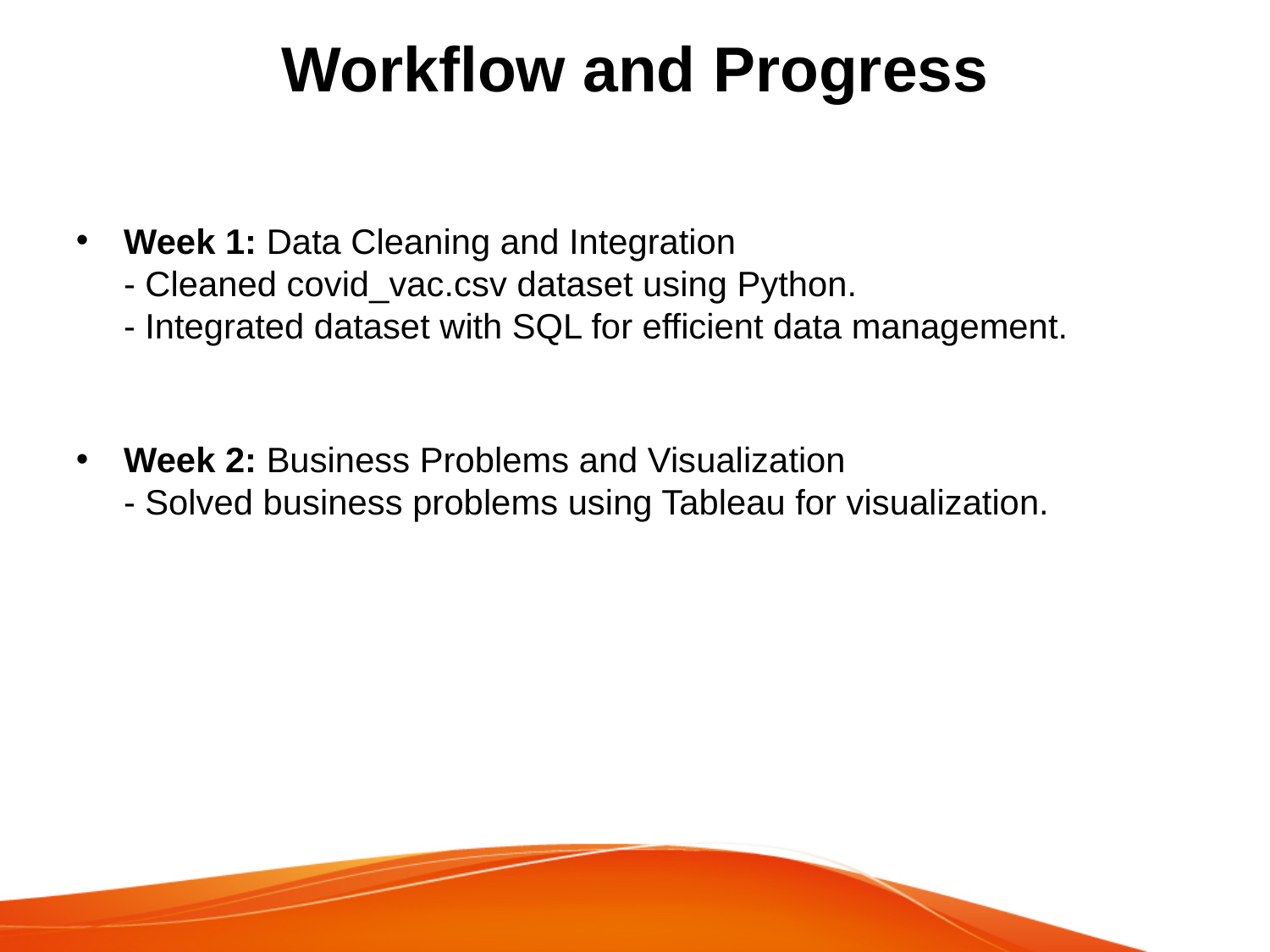

# Workflow and Progress

Week 1: Data Cleaning and Integration
- Cleaned covid_vac.csv dataset using Python.
- Integrated dataset with SQL for efficient data management.
Week 2: Business Problems and Visualization
- Solved business problems using Tableau for visualization.